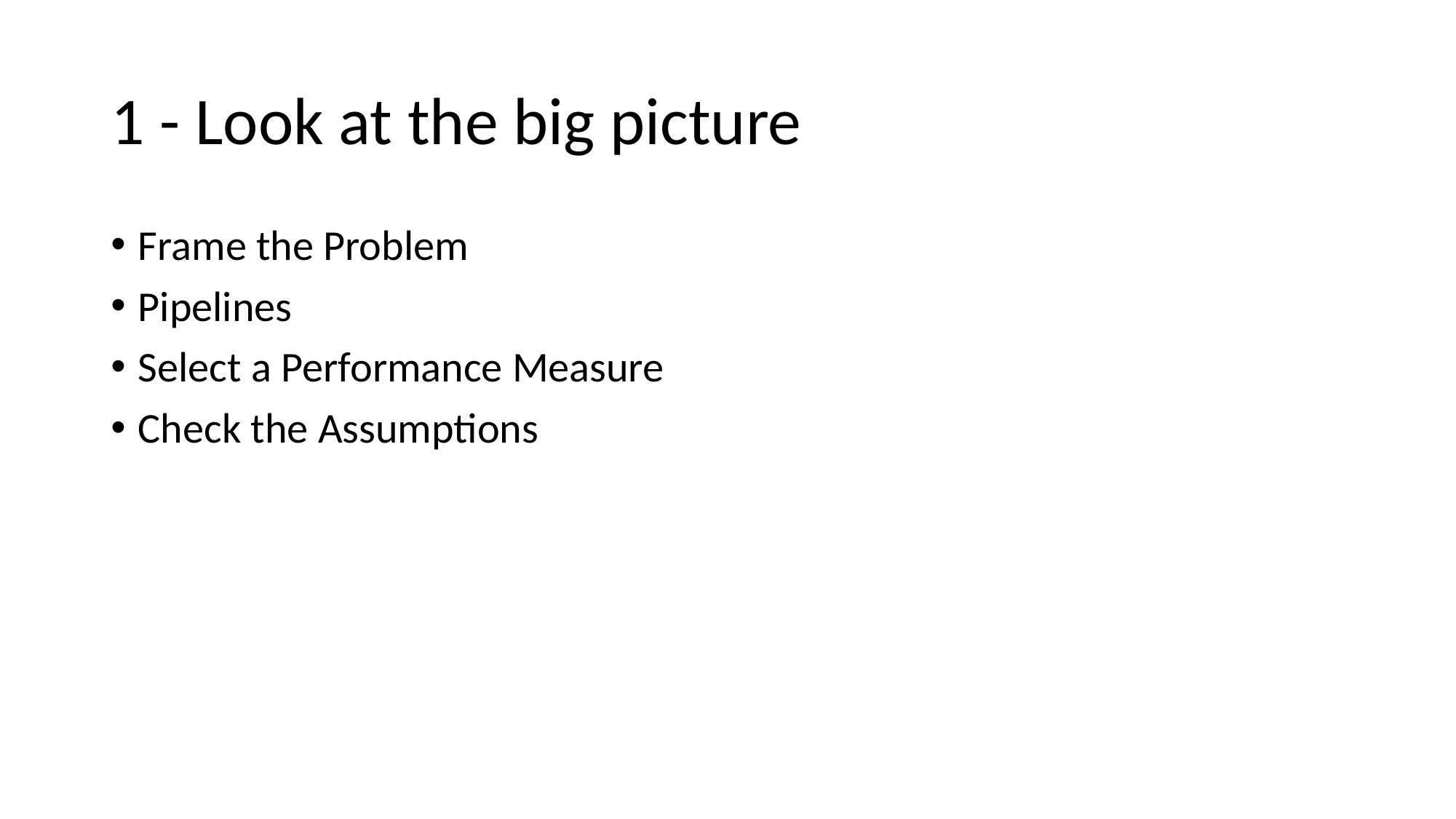

# 1 - Look at the big picture
Frame the Problem
Pipelines
Select a Performance Measure
Check the Assumptions